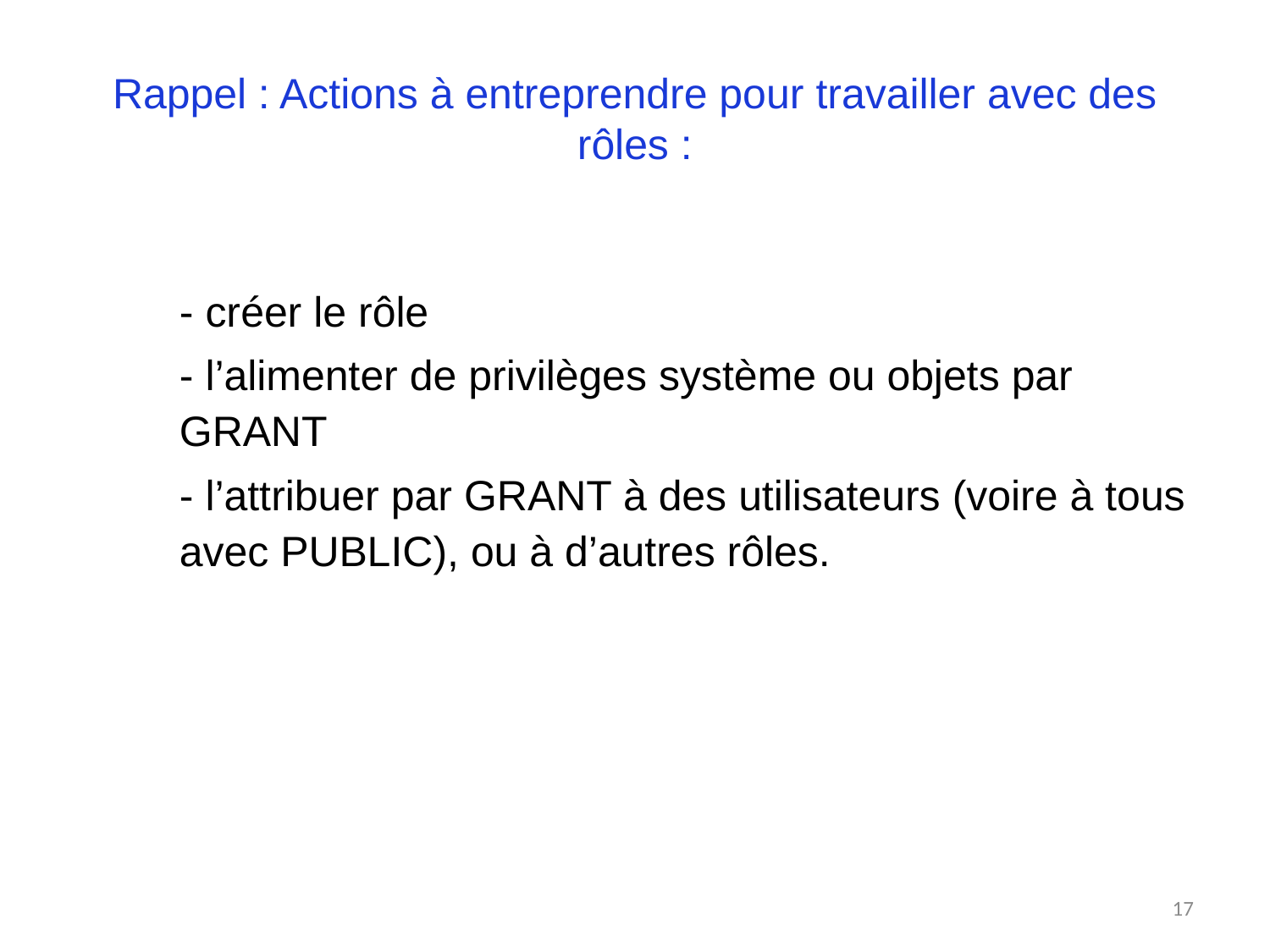

# Rappel : Actions à entreprendre pour travailler avec des rôles :

	- créer le rôle
	- l’alimenter de privilèges système ou objets par GRANT
	- l’attribuer par GRANT à des utilisateurs (voire à tous avec PUBLIC), ou à d’autres rôles.

17